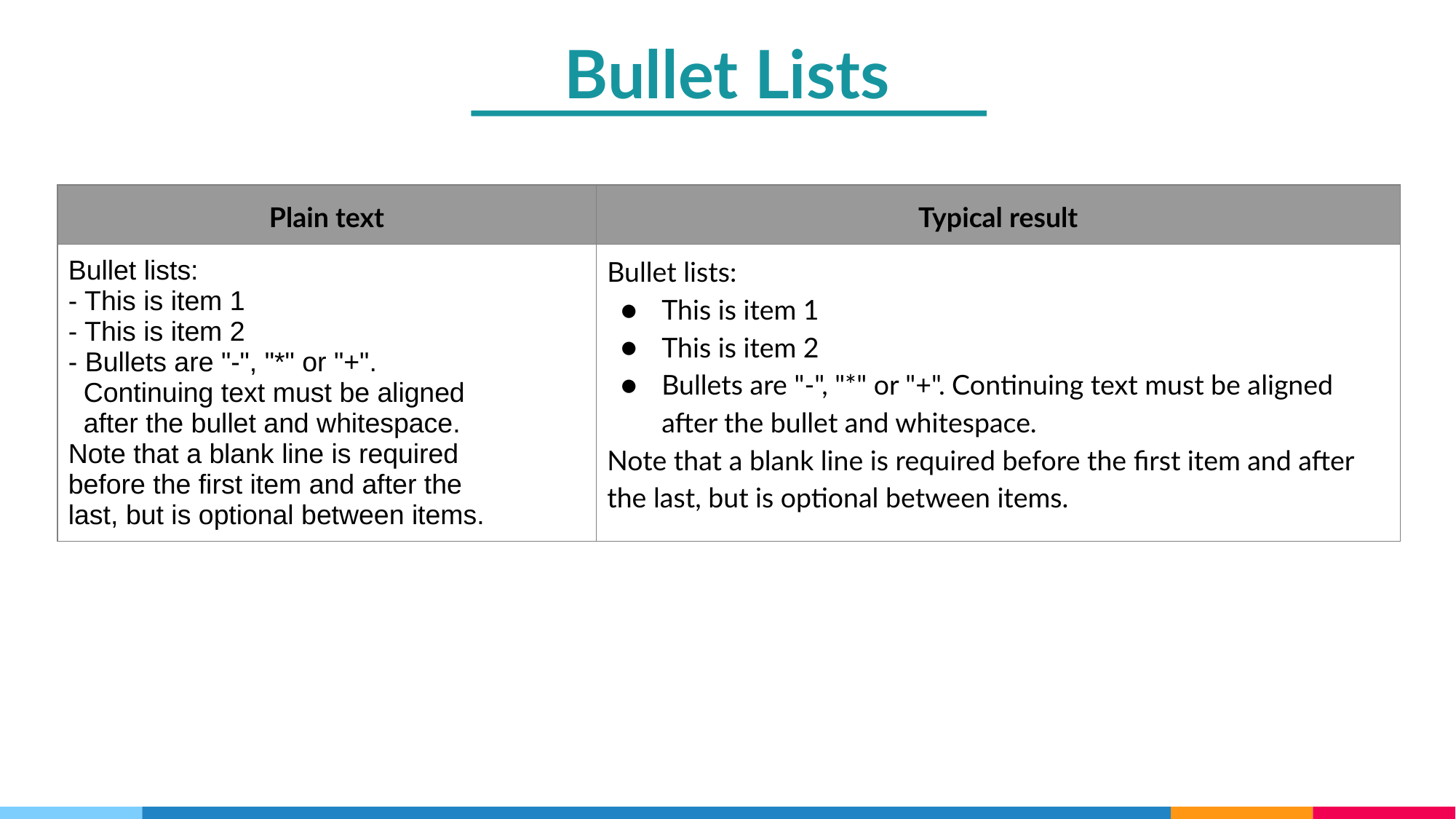

Bullet Lists

| Plain text | Typical result |
| --- | --- |
| Bullet lists: - This is item 1 - This is item 2 - Bullets are "-", "\*" or "+". Continuing text must be aligned after the bullet and whitespace. Note that a blank line is required before the first item and after the last, but is optional between items. | Bullet lists: This is item 1 This is item 2 Bullets are "-", "\*" or "+". Continuing text must be aligned after the bullet and whitespace. Note that a blank line is required before the first item and after the last, but is optional between items. |